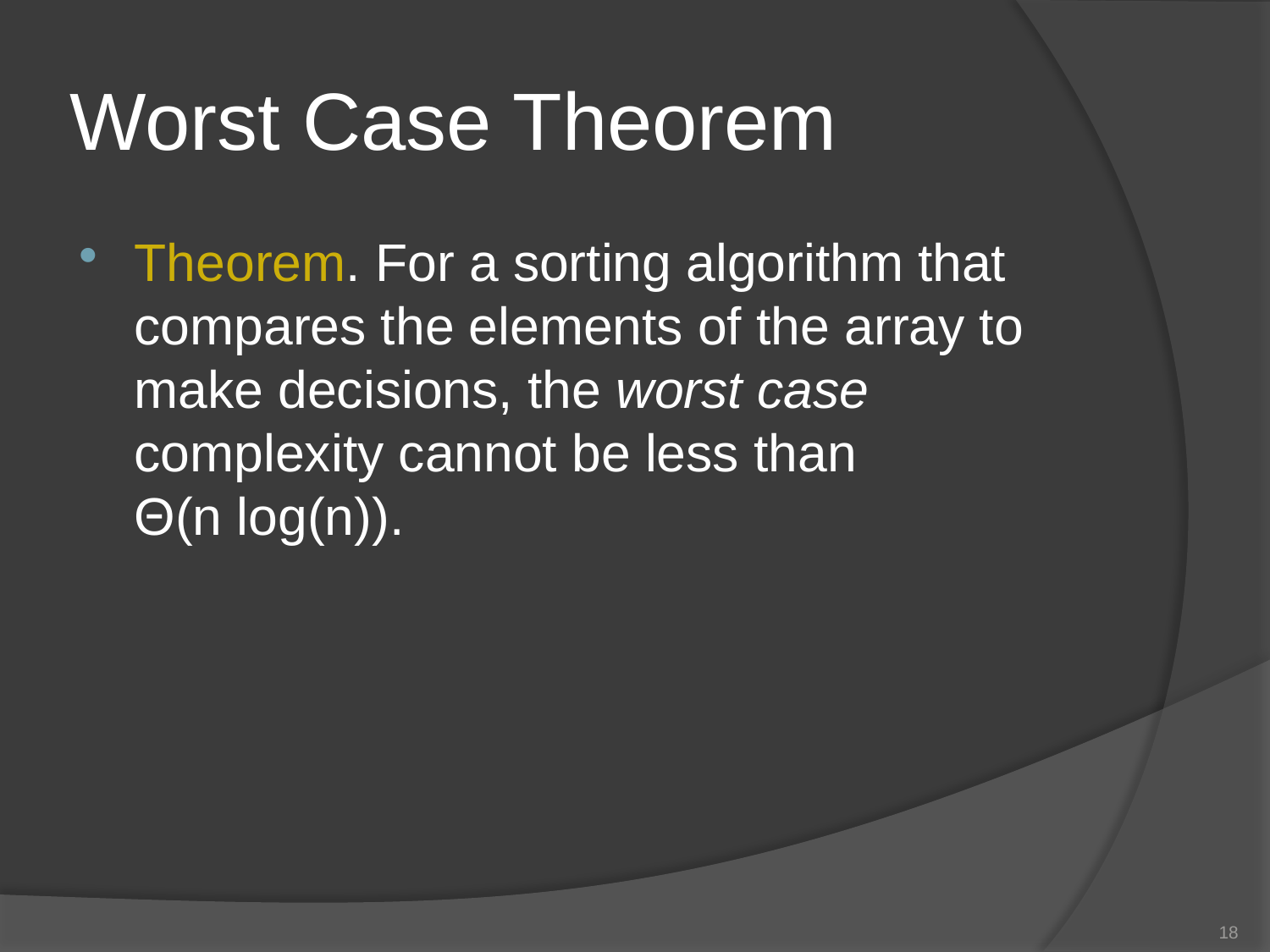

# Worst Case Theorem
Theorem. For a sorting algorithm that compares the elements of the array to make decisions, the worst case complexity cannot be less than
Θ(n log(n)).
18